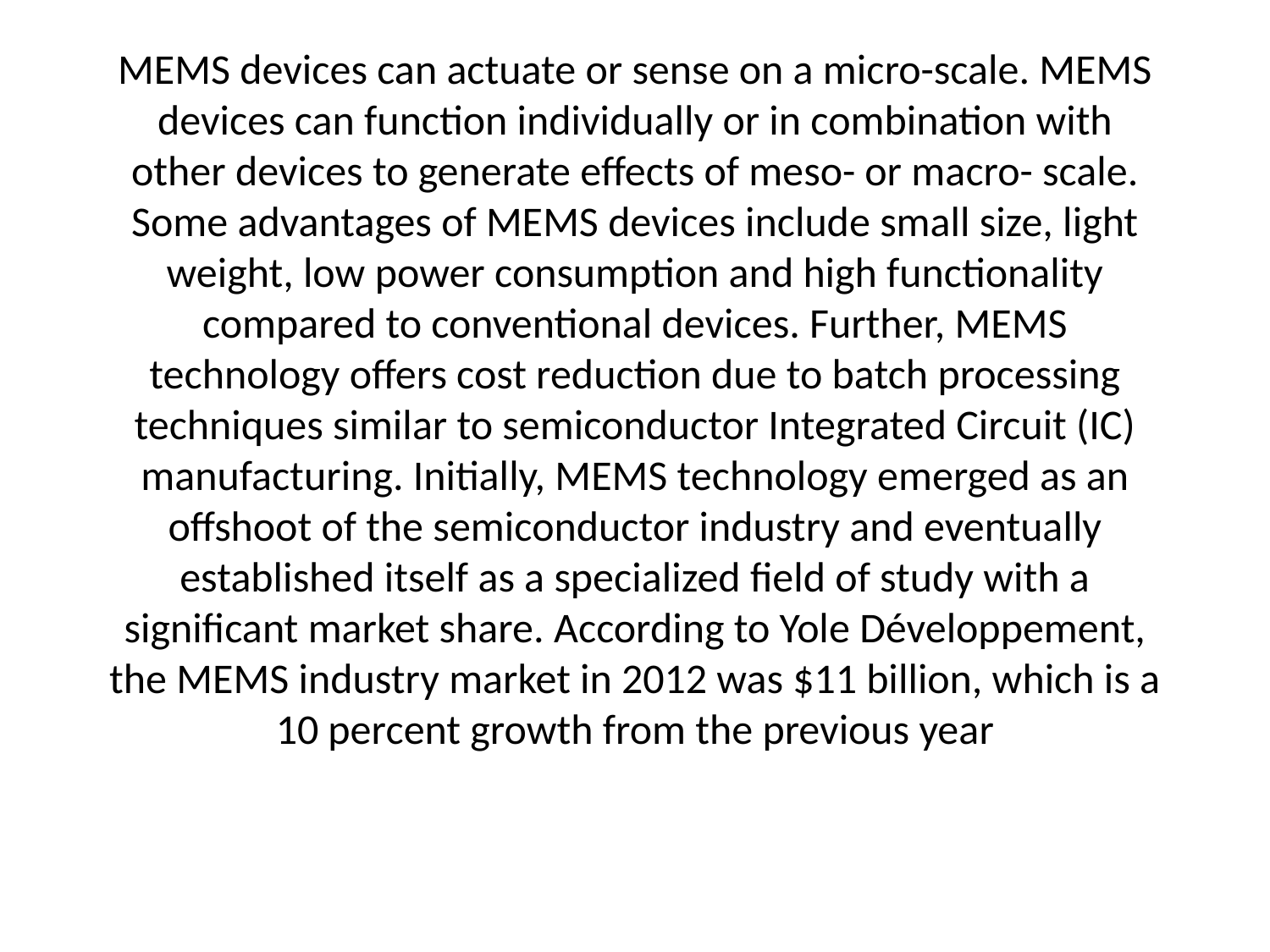

# MEMS devices can actuate or sense on a micro-scale. MEMS devices can function individually or in combination with other devices to generate effects of meso- or macro- scale. Some advantages of MEMS devices include small size, light weight, low power consumption and high functionality compared to conventional devices. Further, MEMS technology offers cost reduction due to batch processing techniques similar to semiconductor Integrated Circuit (IC) manufacturing. Initially, MEMS technology emerged as an offshoot of the semiconductor industry and eventually established itself as a specialized field of study with a significant market share. According to Yole Développement, the MEMS industry market in 2012 was $11 billion, which is a 10 percent growth from the previous year